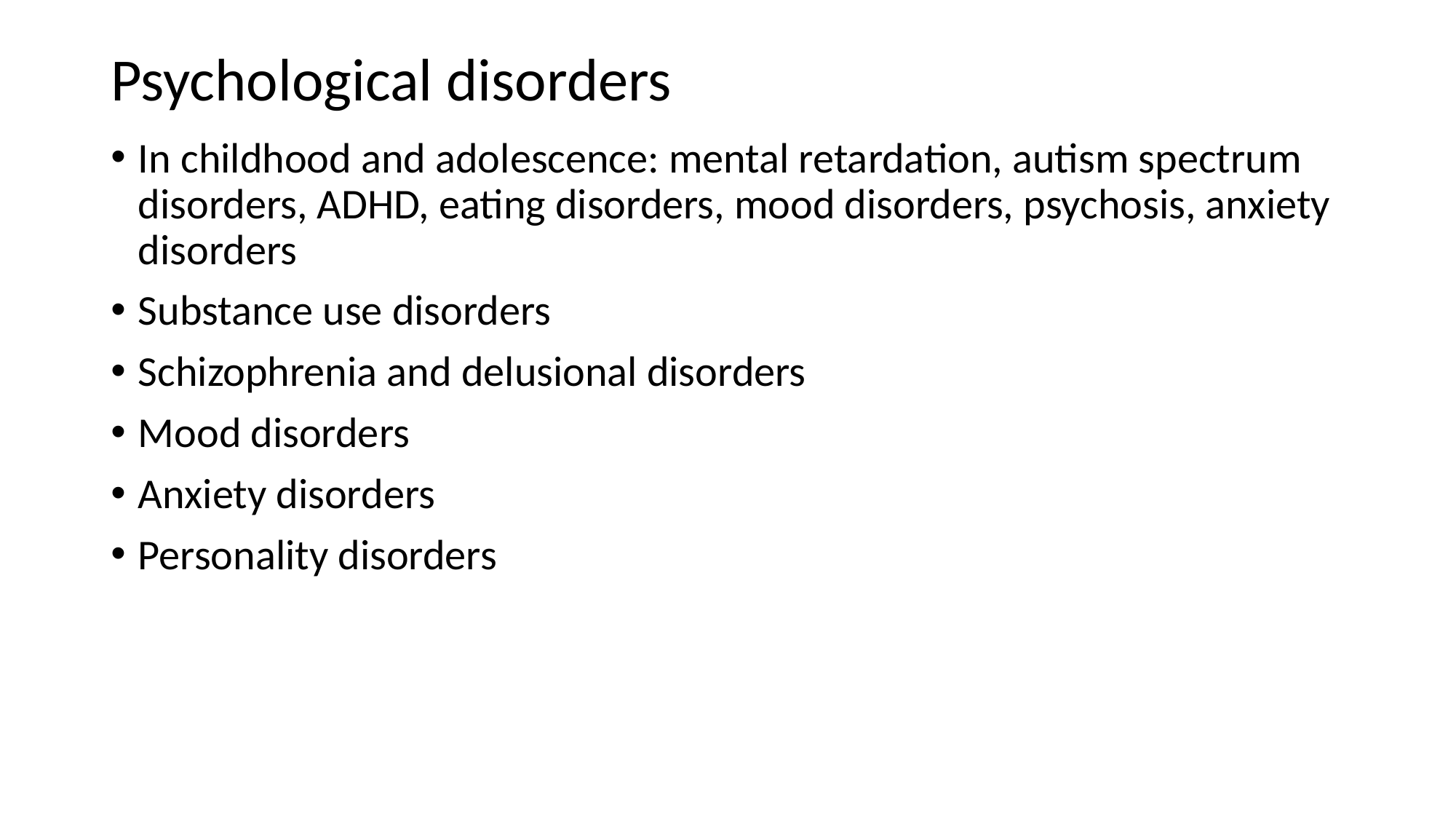

# Psychological disorders
In childhood and adolescence: mental retardation, autism spectrum disorders, ADHD, eating disorders, mood disorders, psychosis, anxiety disorders
Substance use disorders
Schizophrenia and delusional disorders
Mood disorders
Anxiety disorders
Personality disorders